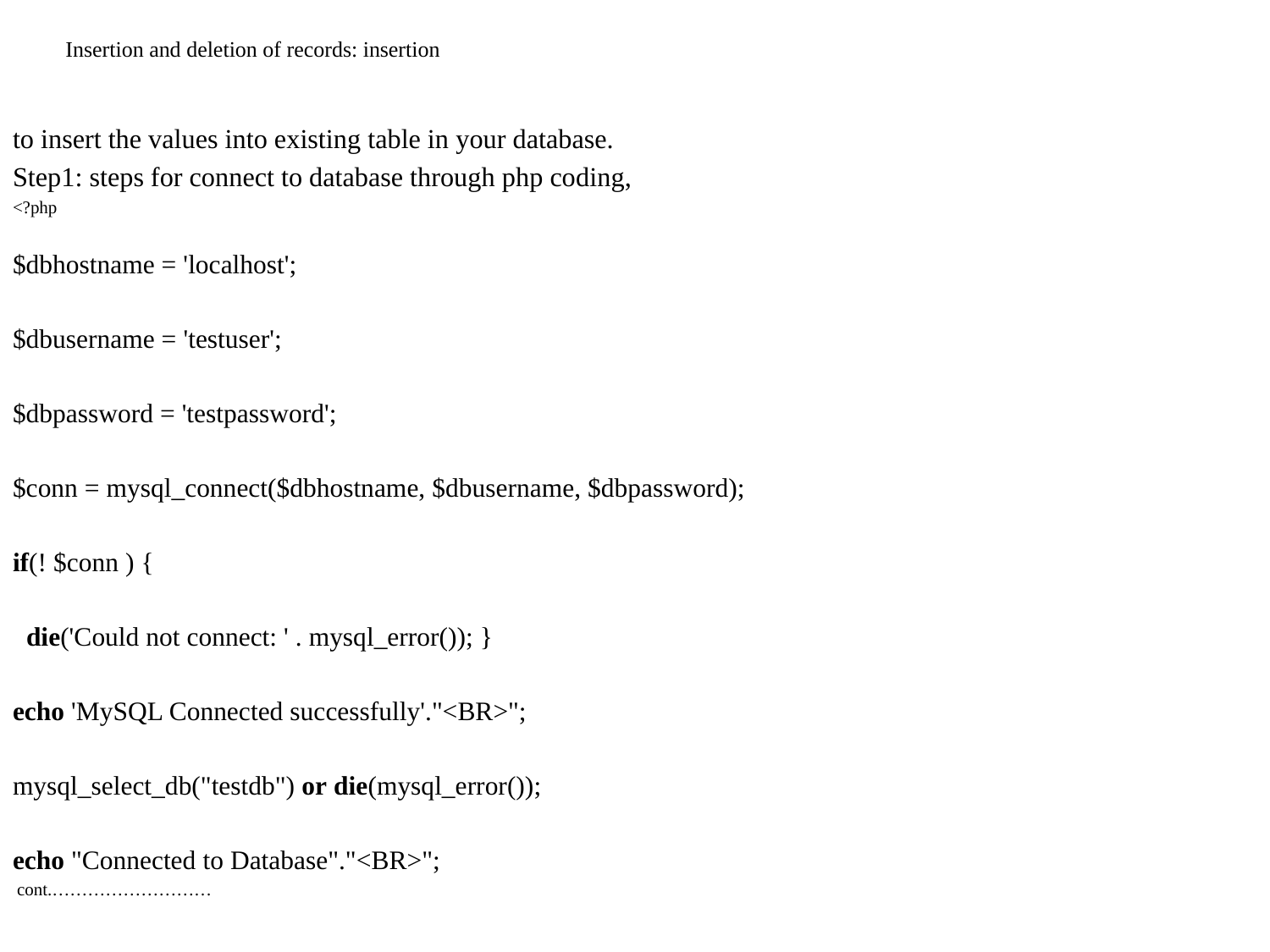

# Insertion and deletion of records: insertion

to insert the values into existing table in your database.
Step1: steps for connect to database through php coding,
<?php

$dbhostname = 'localhost';

$dbusername = 'testuser';

$dbpassword = 'testpassword';

$conn = mysql_connect($dbhostname, $dbusername, $dbpassword);

if(! $conn ) {

  die('Could not connect: ' . mysql_error()); }

echo 'MySQL Connected successfully'."<BR>";

mysql_select_db("testdb") or die(mysql_error());

echo "Connected to Database"."<BR>";
 cont.………………………